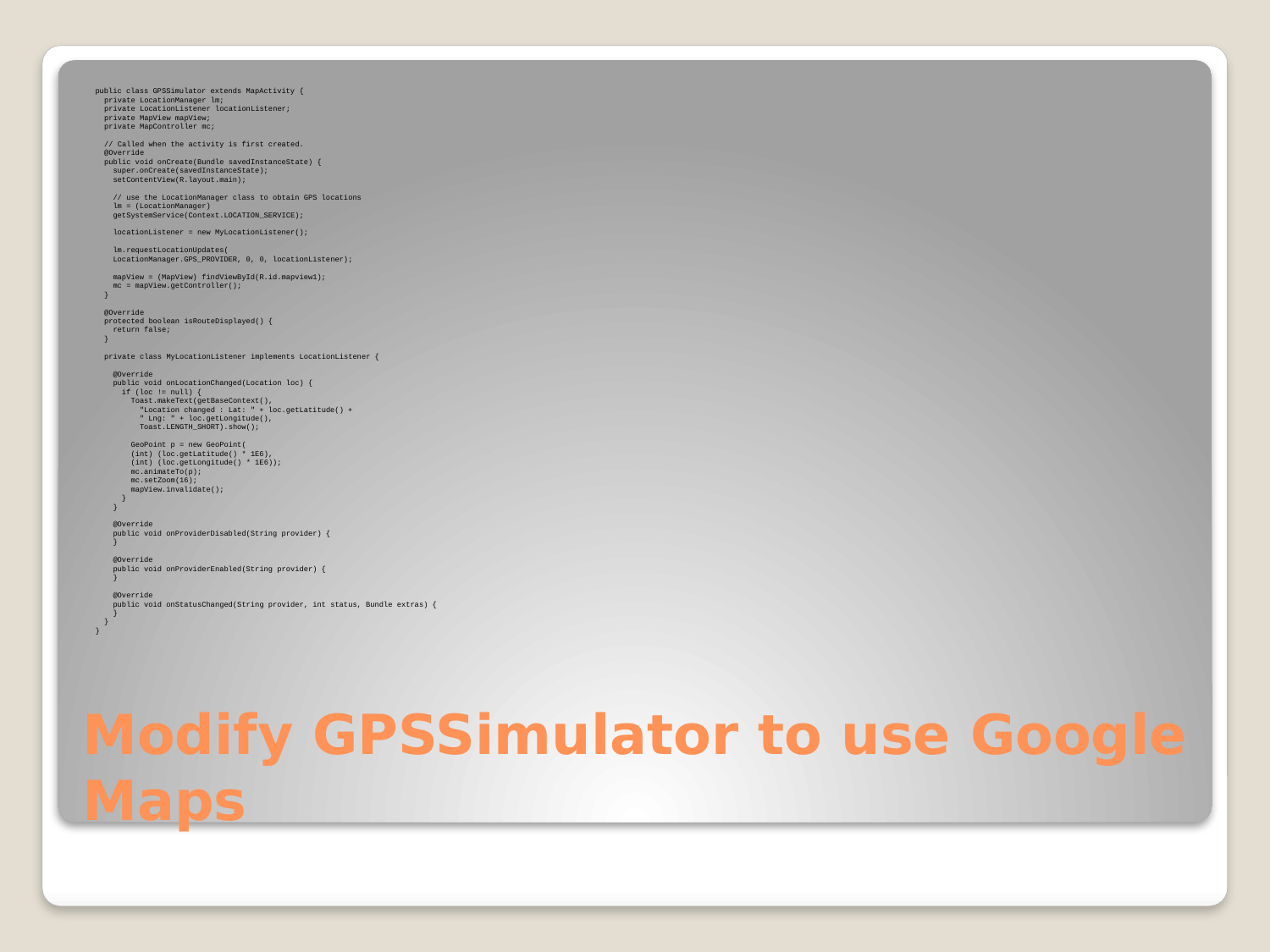

public class GPSSimulator extends MapActivity {
  private LocationManager lm;
  private LocationListener locationListener;
  private MapView mapView;
  private MapController mc;

  // Called when the activity is first created.
  @Override
  public void onCreate(Bundle savedInstanceState) {
    super.onCreate(savedInstanceState);
    setContentView(R.layout.main);

    // use the LocationManager class to obtain GPS locations
    lm = (LocationManager)
    getSystemService(Context.LOCATION_SERVICE);

    locationListener = new MyLocationListener();

    lm.requestLocationUpdates(
    LocationManager.GPS_PROVIDER, 0, 0, locationListener);

    mapView = (MapView) findViewById(R.id.mapview1);
    mc = mapView.getController();
  }

  @Override
  protected boolean isRouteDisplayed() {
    return false;
  }

  private class MyLocationListener implements LocationListener {

    @Override
    public void onLocationChanged(Location loc) {
      if (loc != null) {
        Toast.makeText(getBaseContext(),
          "Location changed : Lat: " + loc.getLatitude() +
          " Lng: " + loc.getLongitude(),
          Toast.LENGTH_SHORT).show();

        GeoPoint p = new GeoPoint(
        (int) (loc.getLatitude() * 1E6),
        (int) (loc.getLongitude() * 1E6));
        mc.animateTo(p);
        mc.setZoom(16);
        mapView.invalidate();
      }
    }

    @Override
    public void onProviderDisabled(String provider) {
    }

    @Override
    public void onProviderEnabled(String provider) {
    }

    @Override
    public void onStatusChanged(String provider, int status, Bundle extras) {
    }
  }
}
# Modify GPSSimulator to use Google Maps